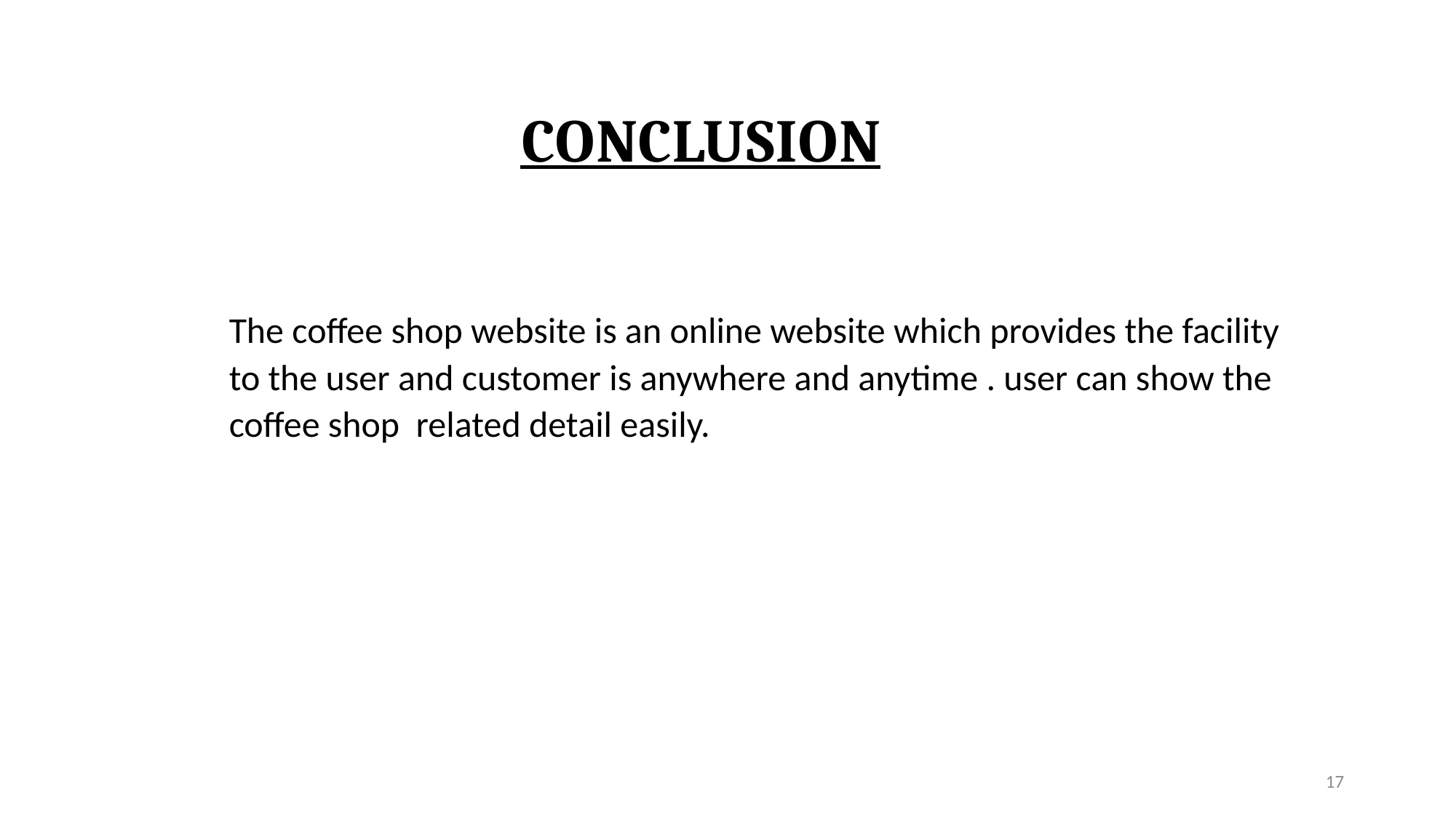

CONCLUSION
The coffee shop website is an online website which provides the facility to the user and customer is anywhere and anytime . user can show the coffee shop  related detail easily.
17